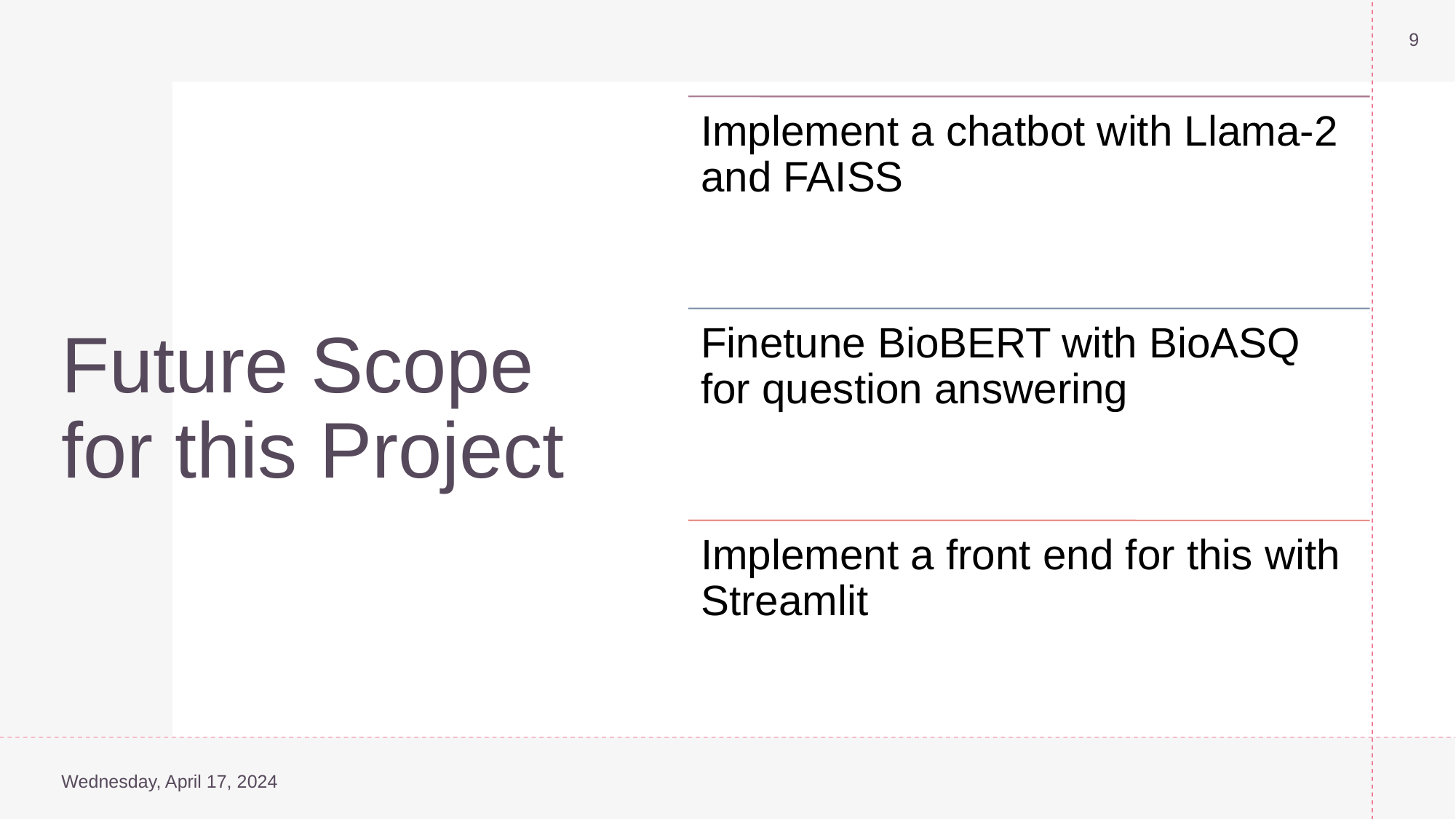

9

Implement a chatbot with Llama-2 and FAISS
Finetune BioBERT with BioASQ for question answering
Implement a front end for this with Streamlit
# Future Scope for this Project
Wednesday, April 17, 2024